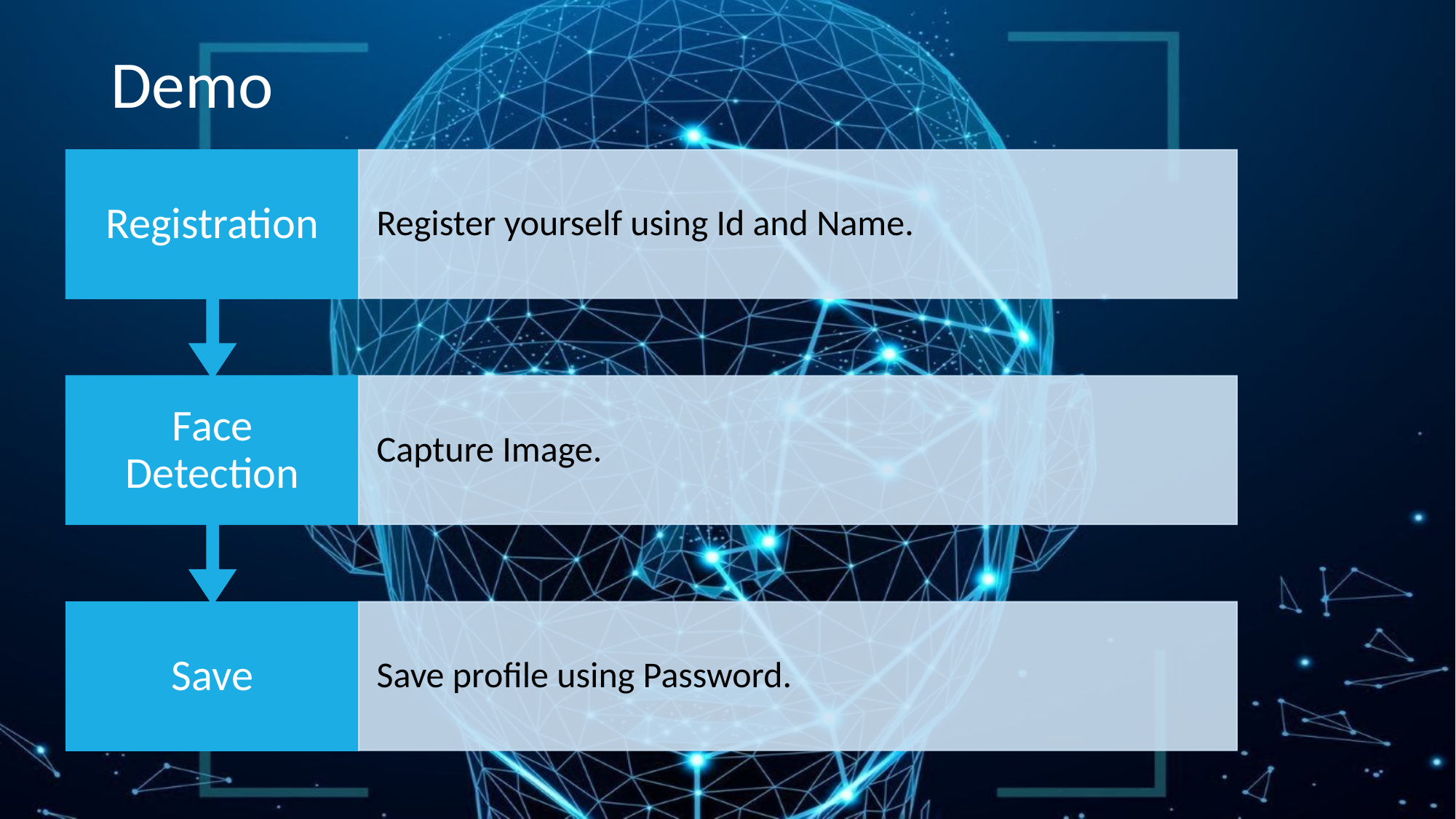

# Demo

Save
Save profile using Password.
Face Detection
Capture Image.
Registration
Register yourself using Id and Name.